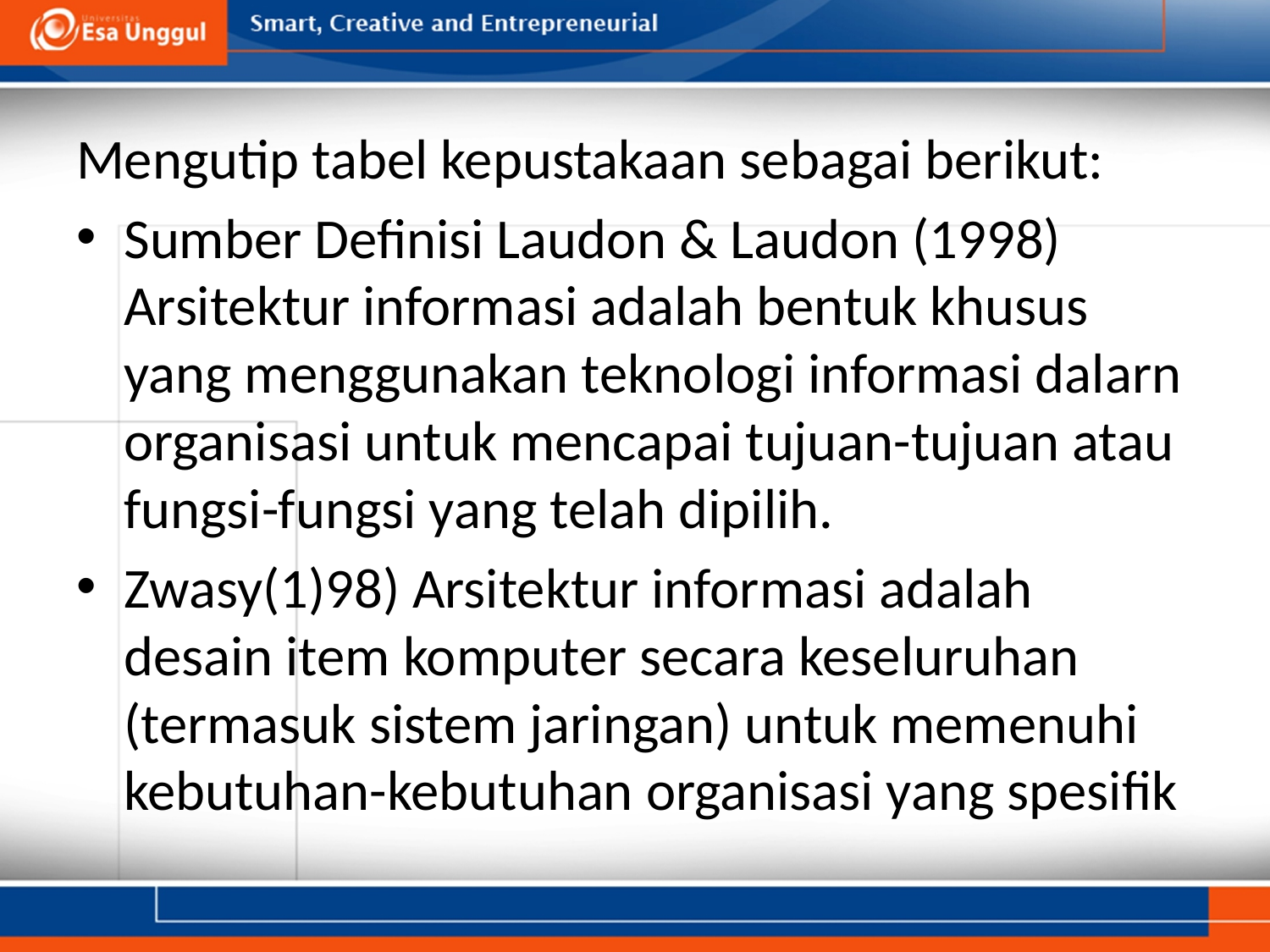

Mengutip tabel kepustakaan sebagai berikut:
Sumber Definisi Laudon & Laudon (1998) Arsitektur informasi adalah bentuk khusus yang menggunakan teknologi informasi dalarn organisasi untuk mencapai tujuan-tujuan atau fungsi-fungsi yang telah dipilih.
Zwasy(1)98) Arsitektur informasi adalah desain item komputer secara keseluruhan (termasuk sistem jaringan) untuk memenuhi kebutuhan-kebutuhan organisasi yang spesifik